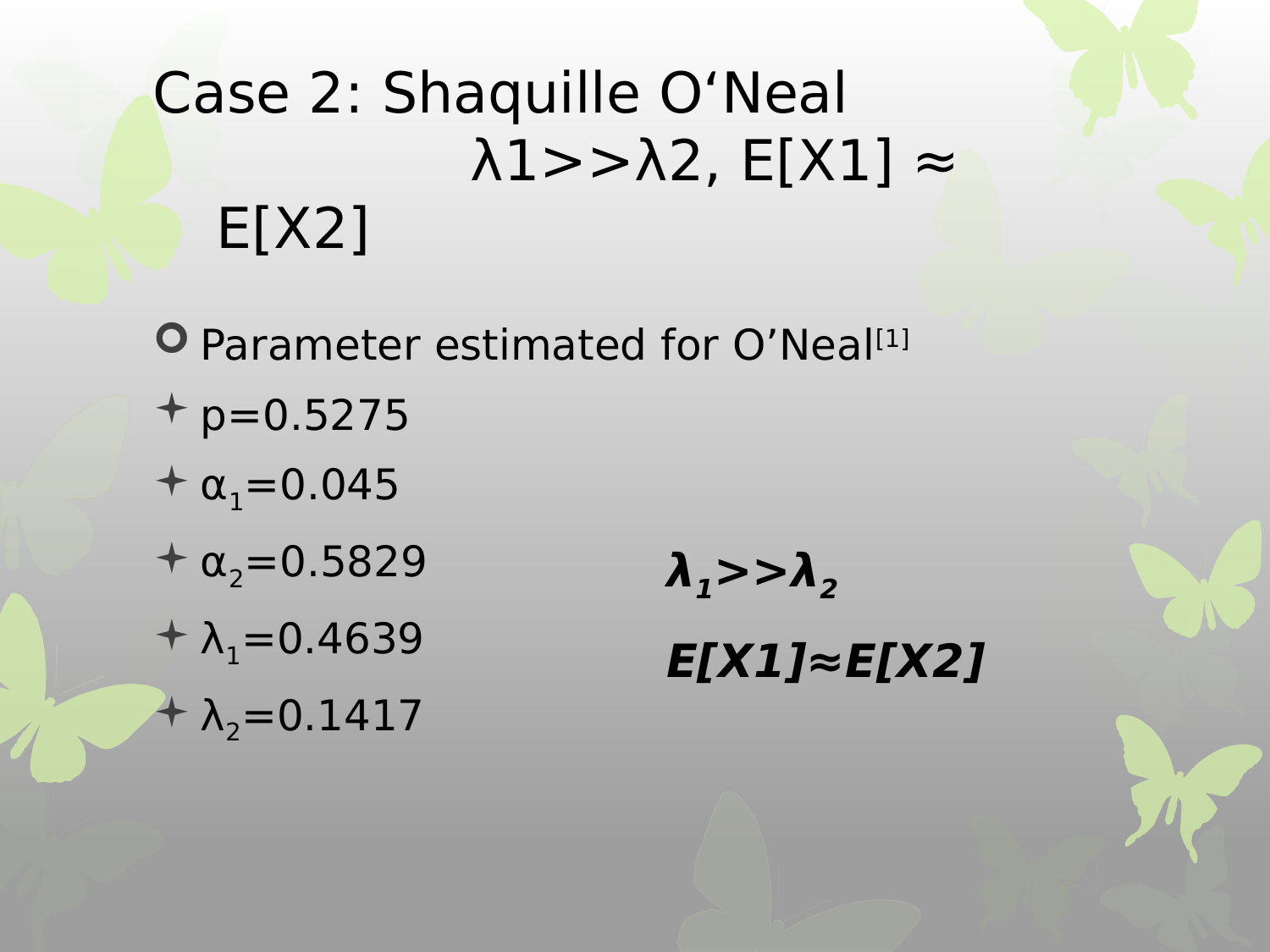

# Case 2: Shaquille O‘Neal λ1>>λ2, E[X1] ≈ E[X2]
Parameter estimated for O’Neal[1]
p=0.5275
α1=0.045
α2=0.5829
λ1=0.4639
λ2=0.1417
λ1>>λ2
E[X1]≈E[X2]